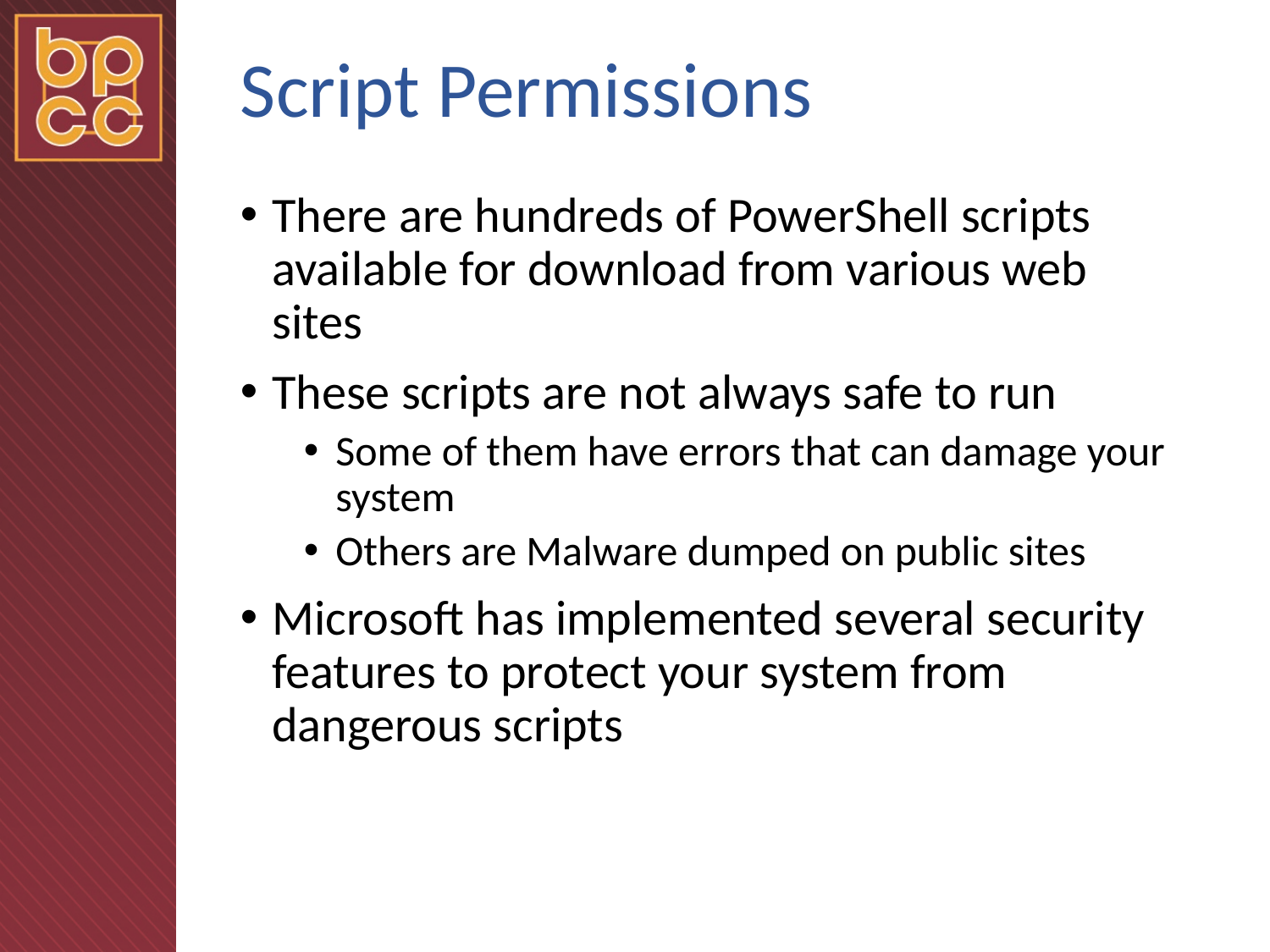

# Script Permissions
There are hundreds of PowerShell scripts available for download from various web sites
These scripts are not always safe to run
Some of them have errors that can damage your system
Others are Malware dumped on public sites
Microsoft has implemented several security features to protect your system from dangerous scripts